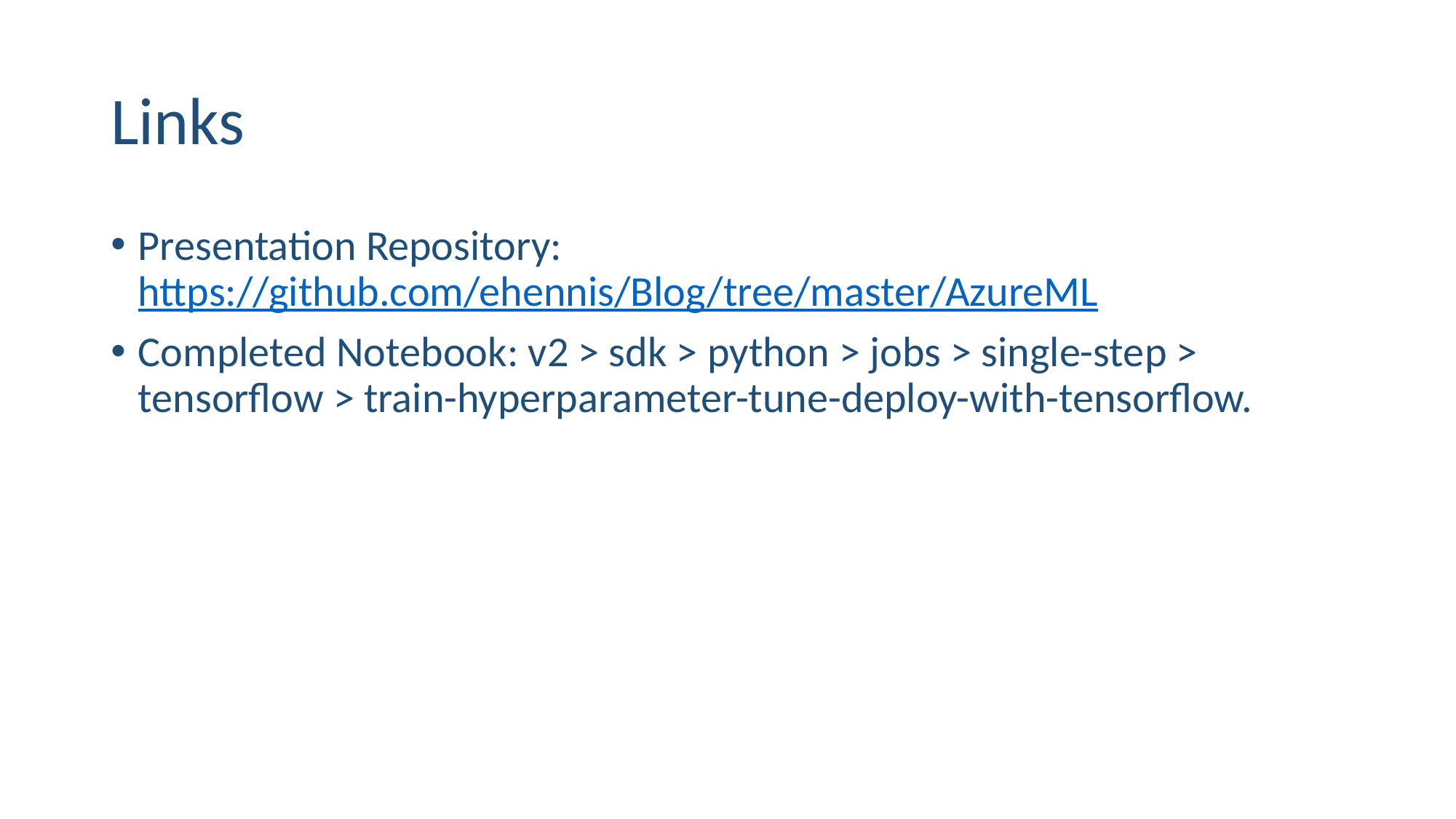

# Links
Presentation Repository: https://github.com/ehennis/Blog/tree/master/AzureML
Completed Notebook: v2 > sdk > python > jobs > single-step > tensorflow > train-hyperparameter-tune-deploy-with-tensorflow.